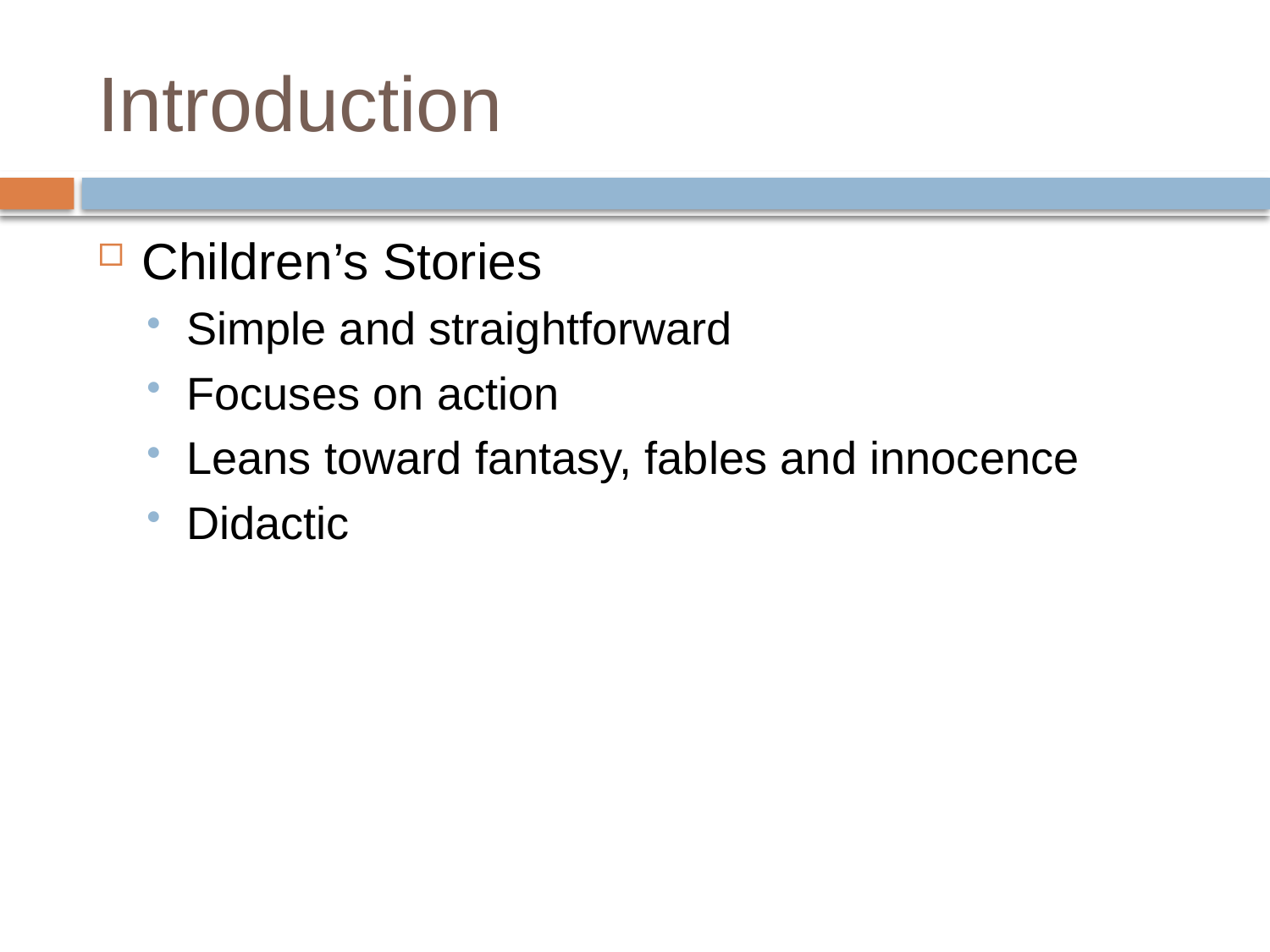

# Introduction
Children’s Stories
Simple and straightforward
Focuses on action
Leans toward fantasy, fables and innocence
Didactic